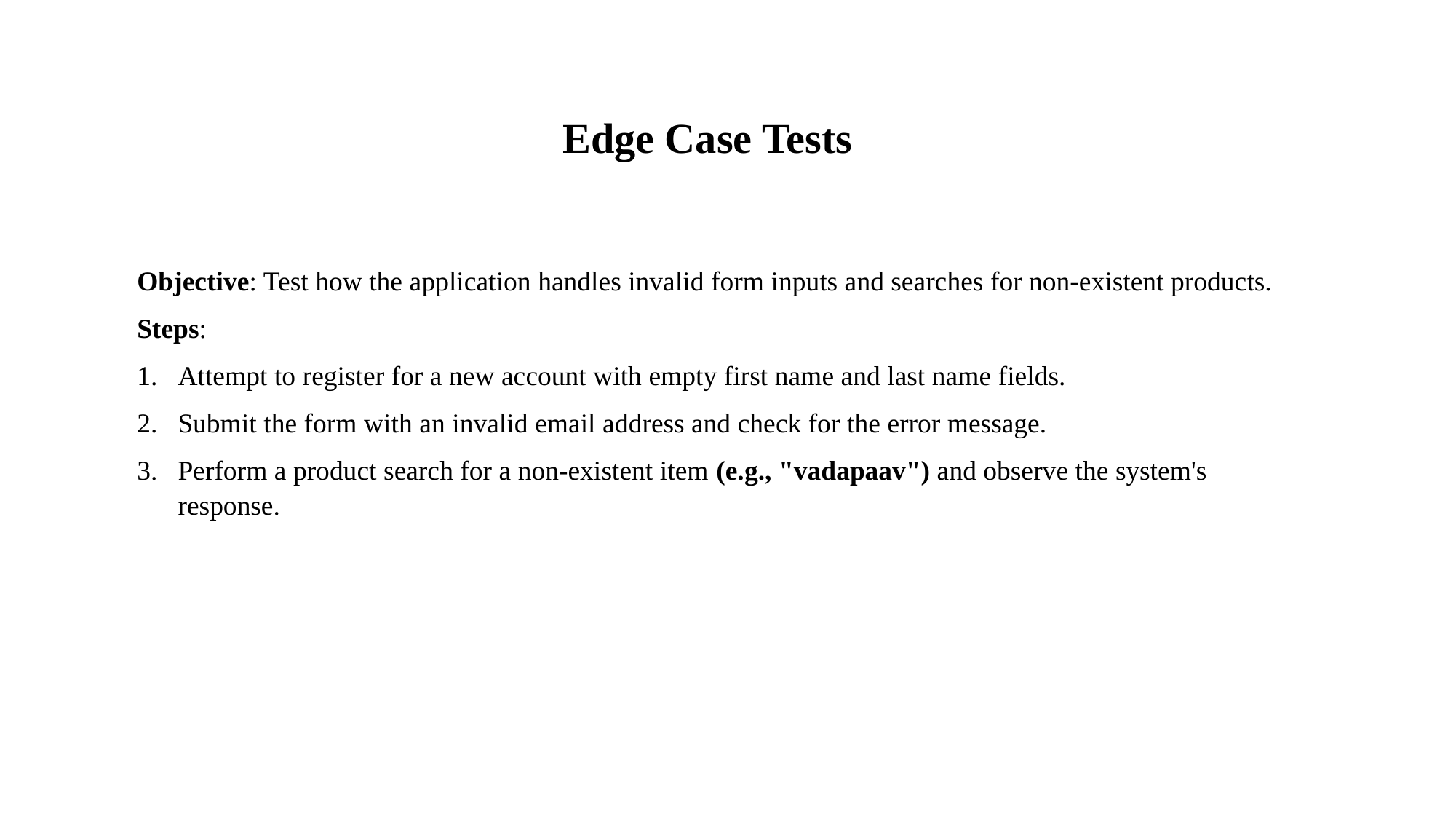

Edge Case Tests
Objective: Test how the application handles invalid form inputs and searches for non-existent products.
Steps:
Attempt to register for a new account with empty first name and last name fields.
Submit the form with an invalid email address and check for the error message.
Perform a product search for a non-existent item (e.g., "vadapaav") and observe the system's response.